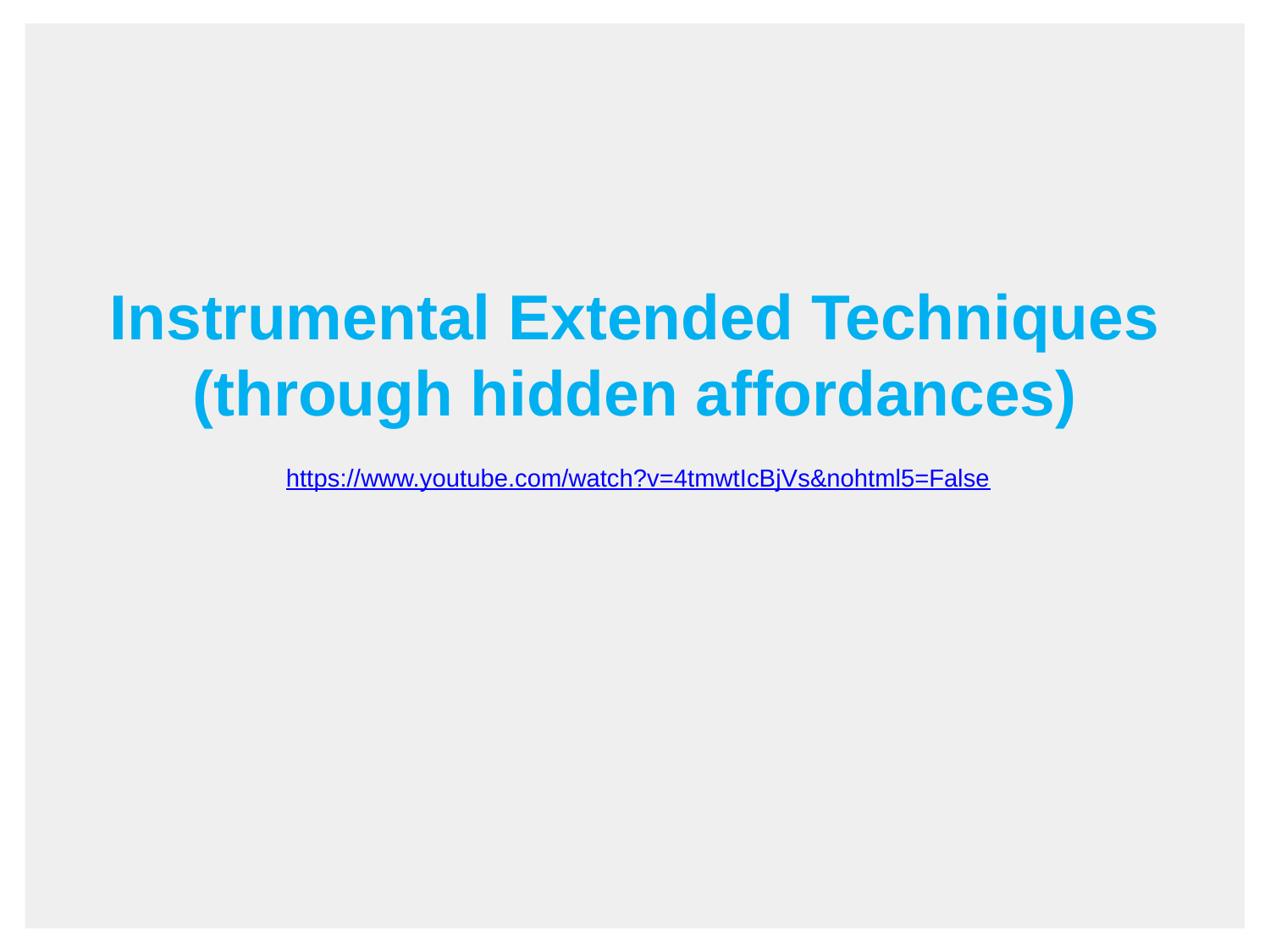

Instrumental Extended Techniques
(through hidden affordances)
https://www.youtube.com/watch?v=4tmwtIcBjVs&nohtml5=False